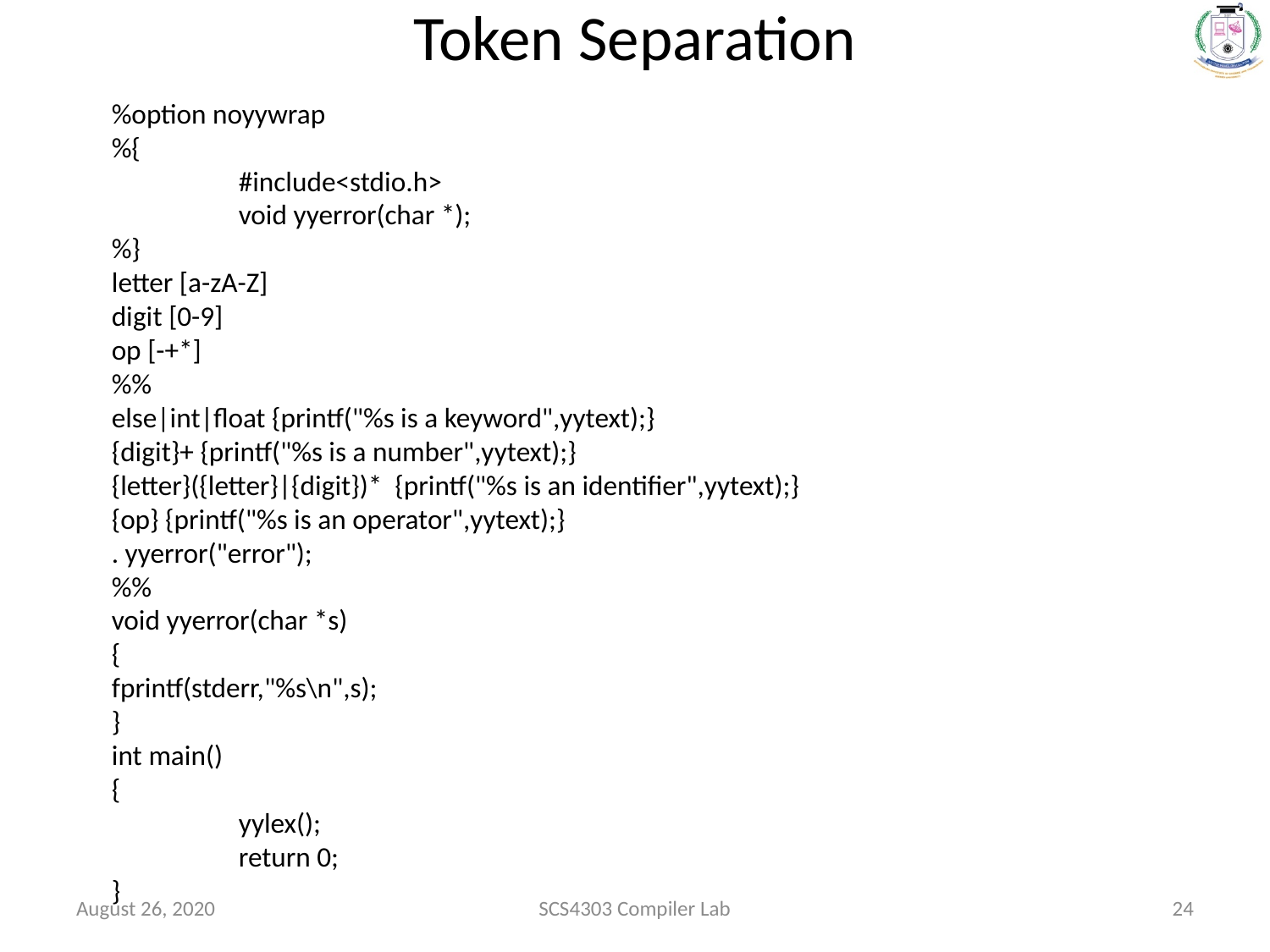

# Token Separation
%option noyywrap
%{
	#include<stdio.h>
	void yyerror(char *);
%}
letter [a-zA-Z]
digit [0-9]
op [-+*]
%%
else|int|float {printf("%s is a keyword",yytext);}
{digit}+ {printf("%s is a number",yytext);}
{letter}({letter}|{digit})*  {printf("%s is an identifier",yytext);}
{op} {printf("%s is an operator",yytext);}
. yyerror("error");
%%
void yyerror(char *s)
{
fprintf(stderr,"%s\n",s);
}
int main()
{
	yylex();
	return 0;
}
August 26, 2020
SCS4303 Compiler Lab
24